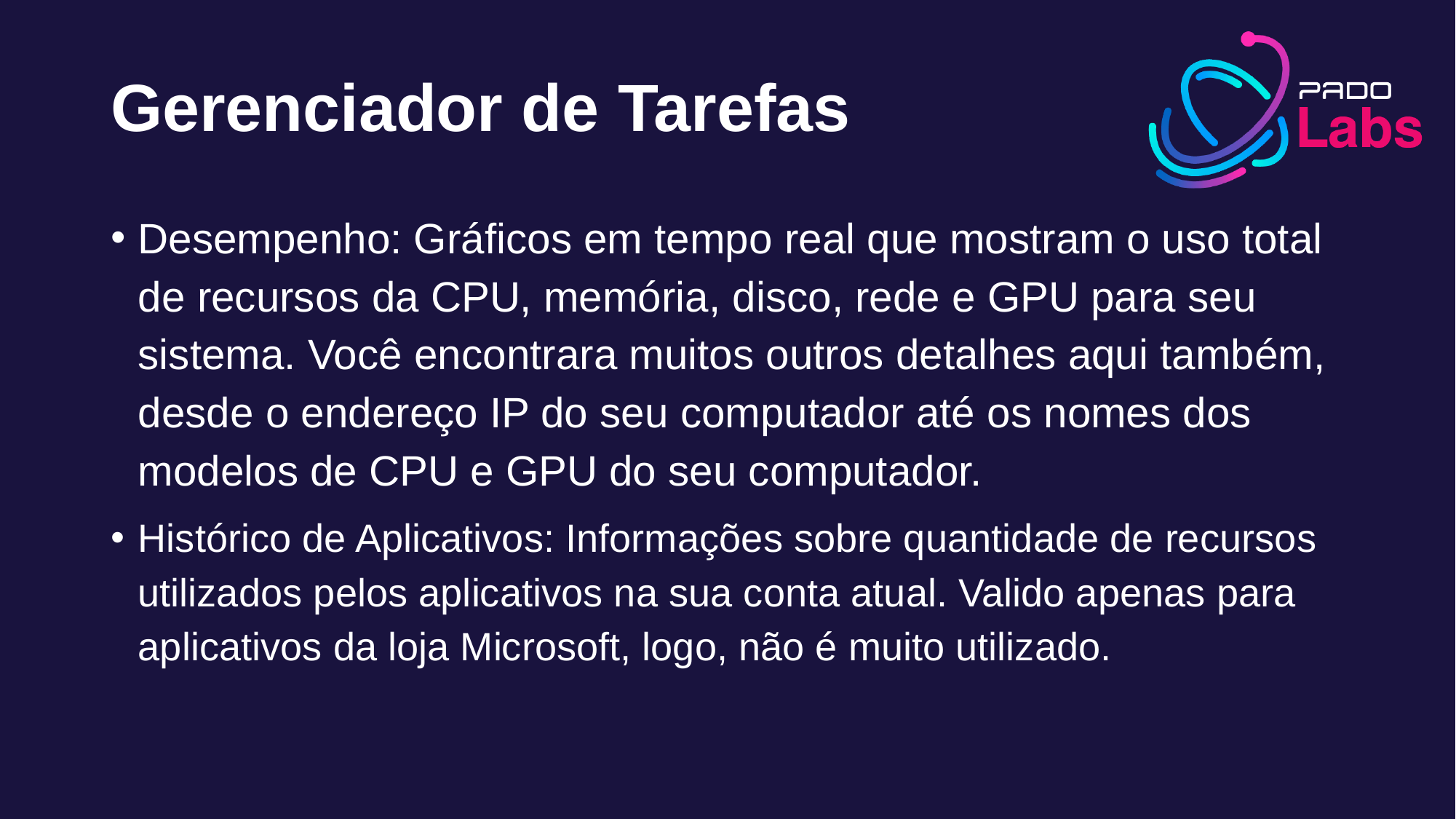

Gerenciador de Tarefas
Desempenho: Gráficos em tempo real que mostram o uso total de recursos da CPU, memória, disco, rede e GPU para seu sistema. Você encontrara muitos outros detalhes aqui também, desde o endereço IP do seu computador até os nomes dos modelos de CPU e GPU do seu computador.
Histórico de Aplicativos: Informações sobre quantidade de recursos utilizados pelos aplicativos na sua conta atual. Valido apenas para aplicativos da loja Microsoft, logo, não é muito utilizado.